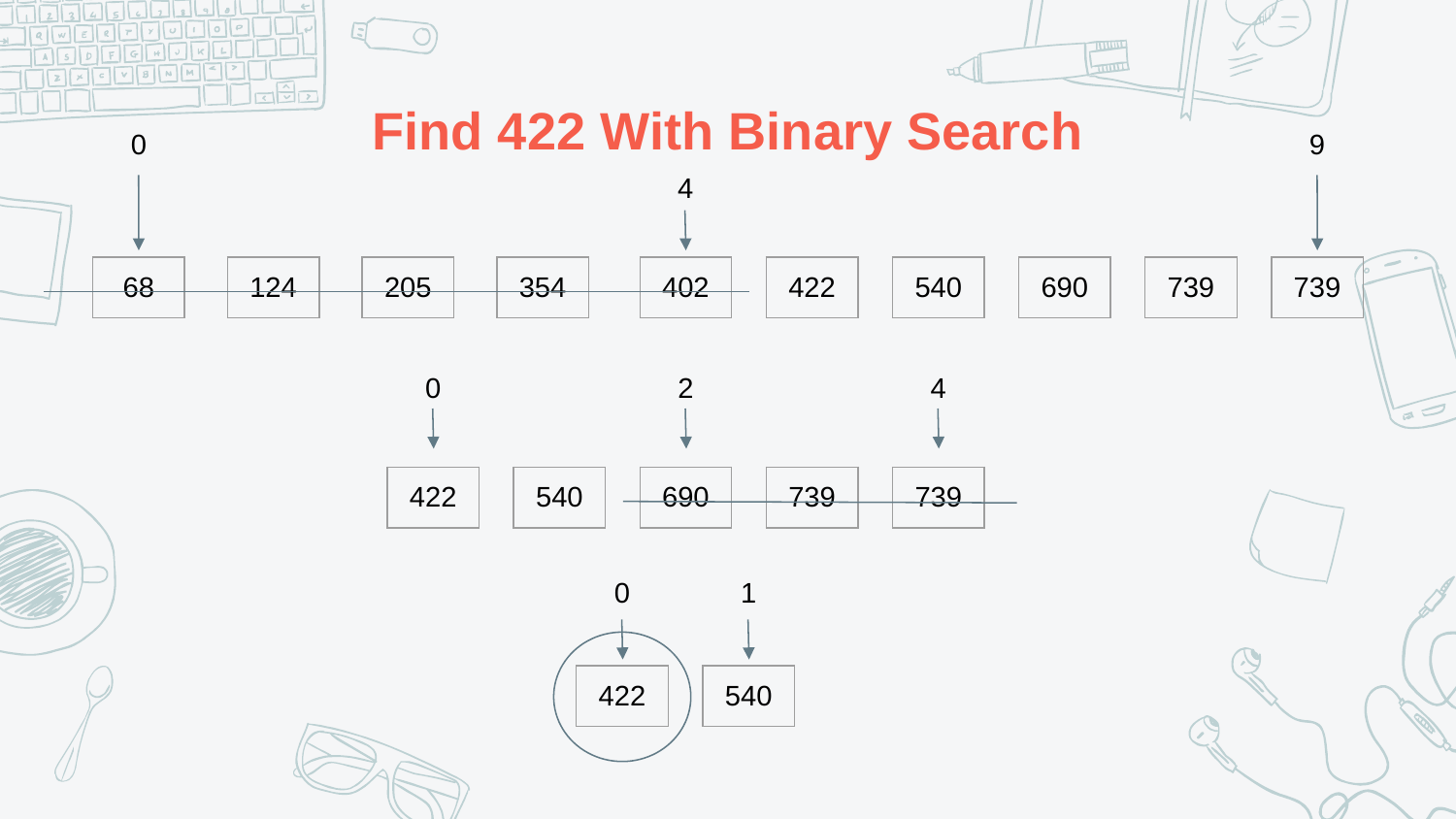

# Find 422 With Binary Search
0
9
4
| 68 |
| --- |
| 124 |
| --- |
| 205 |
| --- |
| 354 |
| --- |
| 402 |
| --- |
| 422 |
| --- |
| 540 |
| --- |
| 690 |
| --- |
| 739 |
| --- |
| 739 |
| --- |
0
2
4
| 422 |
| --- |
| 540 |
| --- |
| 690 |
| --- |
| 739 |
| --- |
| 739 |
| --- |
0
1

| 422 |
| --- |
| 540 |
| --- |